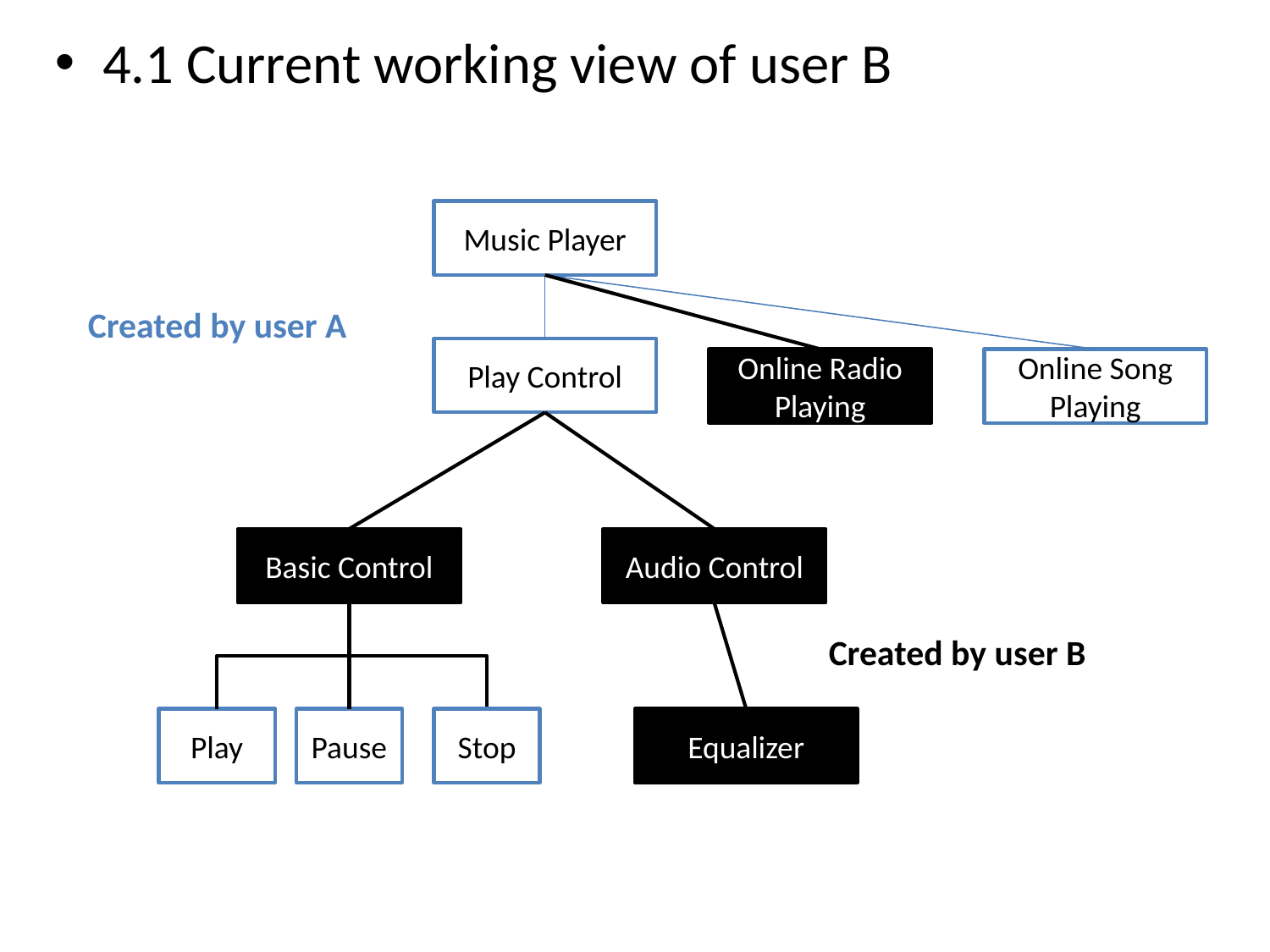

4.1 Current working view of user B

Music Player
Created by user A
Play Control
Online Radio Playing
Online Song Playing
Basic Control
Audio Control
Created by user B
Play
Pause
Stop
Equalizer